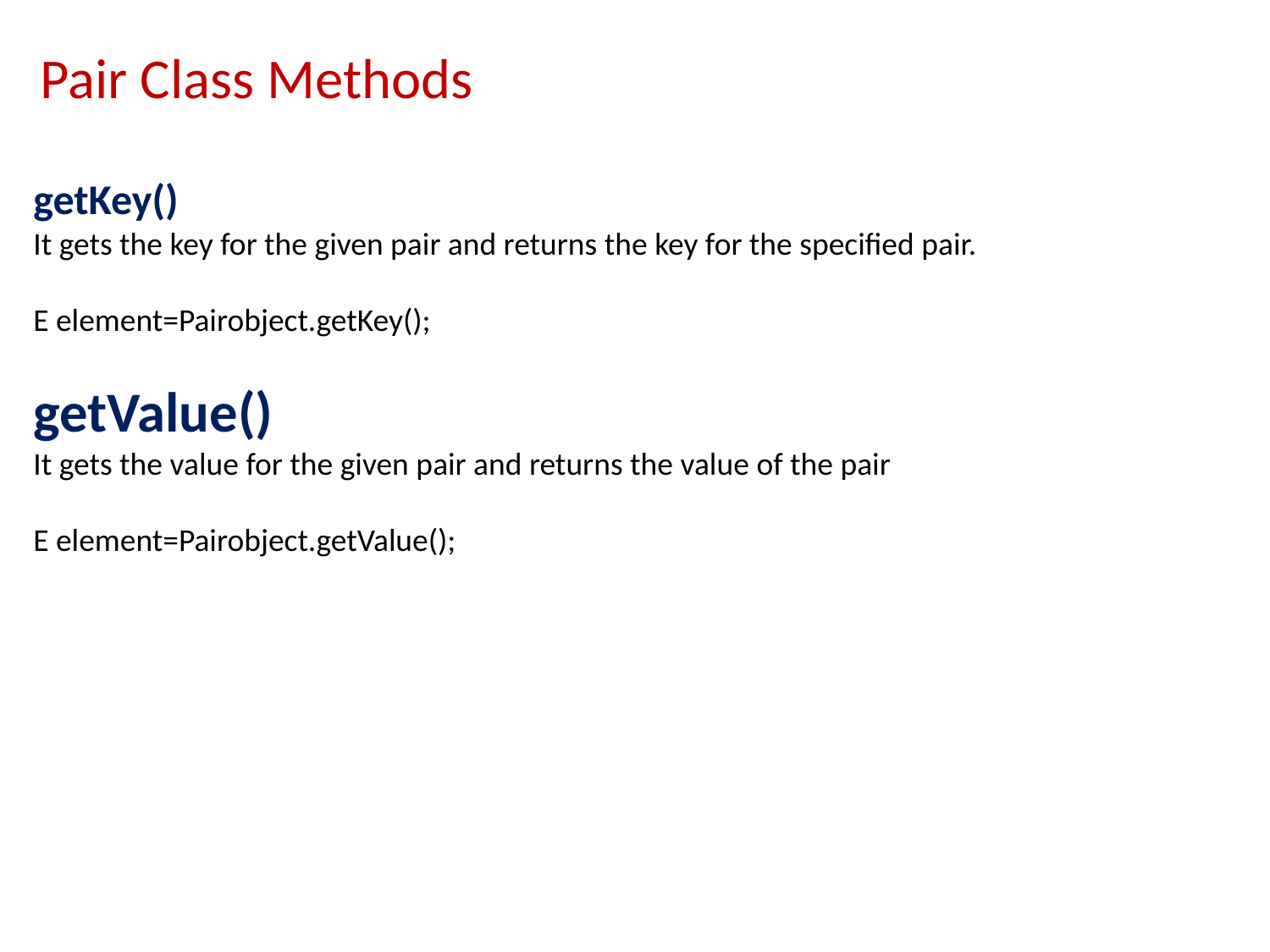

Pair Class Methods
getKey()
It gets the key for the given pair and returns the key for the specified pair.

E element=Pairobject.getKey();

getValue()
It gets the value for the given pair and returns the value of the pair

E element=Pairobject.getValue();